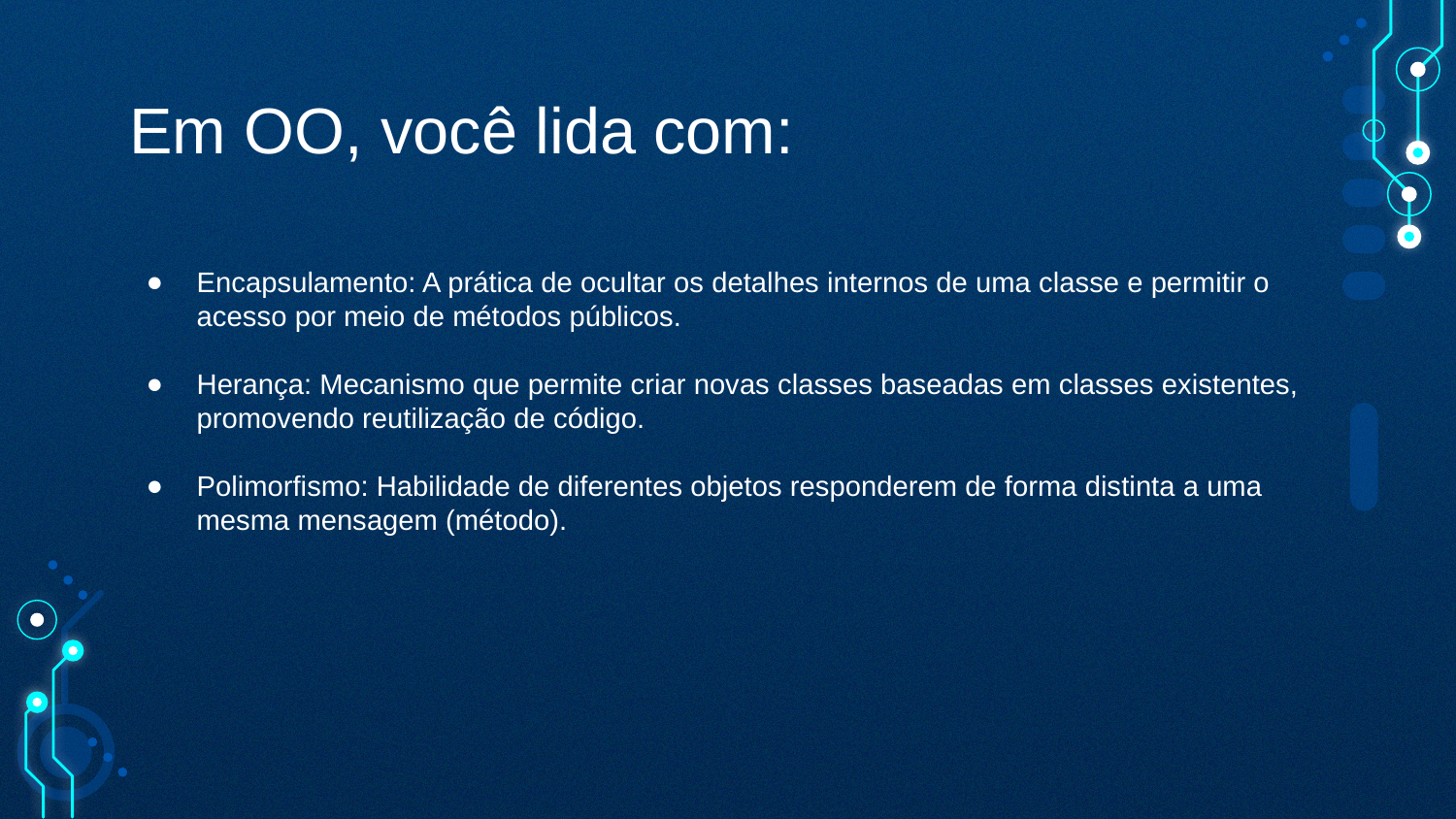

# Em OO, você lida com:
Encapsulamento: A prática de ocultar os detalhes internos de uma classe e permitir o acesso por meio de métodos públicos.

Herança: Mecanismo que permite criar novas classes baseadas em classes existentes, promovendo reutilização de código.

Polimorfismo: Habilidade de diferentes objetos responderem de forma distinta a uma mesma mensagem (método).